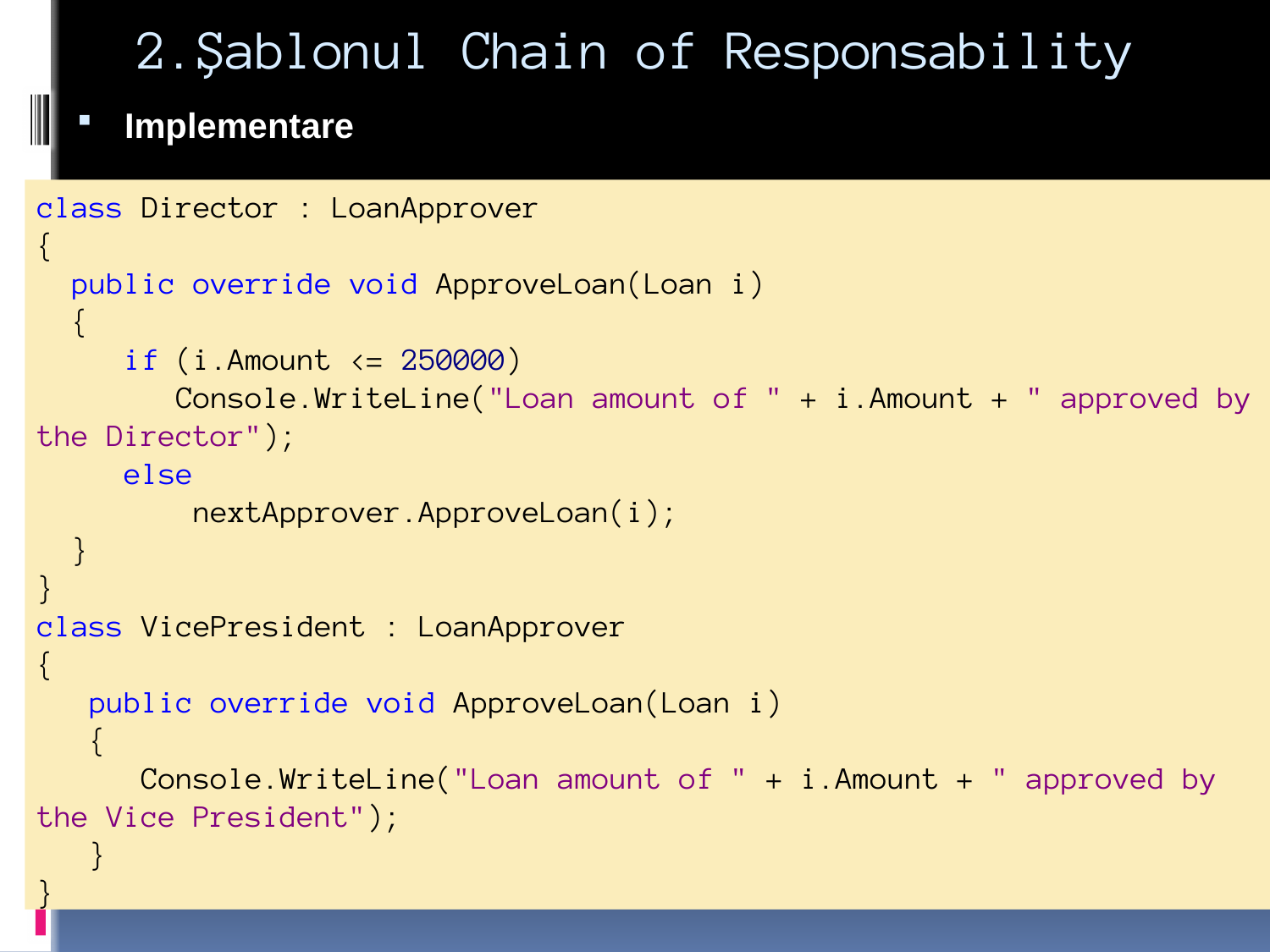

# 2.Şablonul Chain of Responsability
Implementare
class Director : LoanApprover
{
  public override void ApproveLoan(Loan i)
  {
     if (i.Amount <= 250000)
        Console.WriteLine("Loan amount of " + i.Amount + " approved by the Director");
     else
         nextApprover.ApproveLoan(i);
  }
}
class VicePresident : LoanApprover
{
   public override void ApproveLoan(Loan i)
   {
      Console.WriteLine("Loan amount of " + i.Amount + " approved by the Vice President");
   }
}